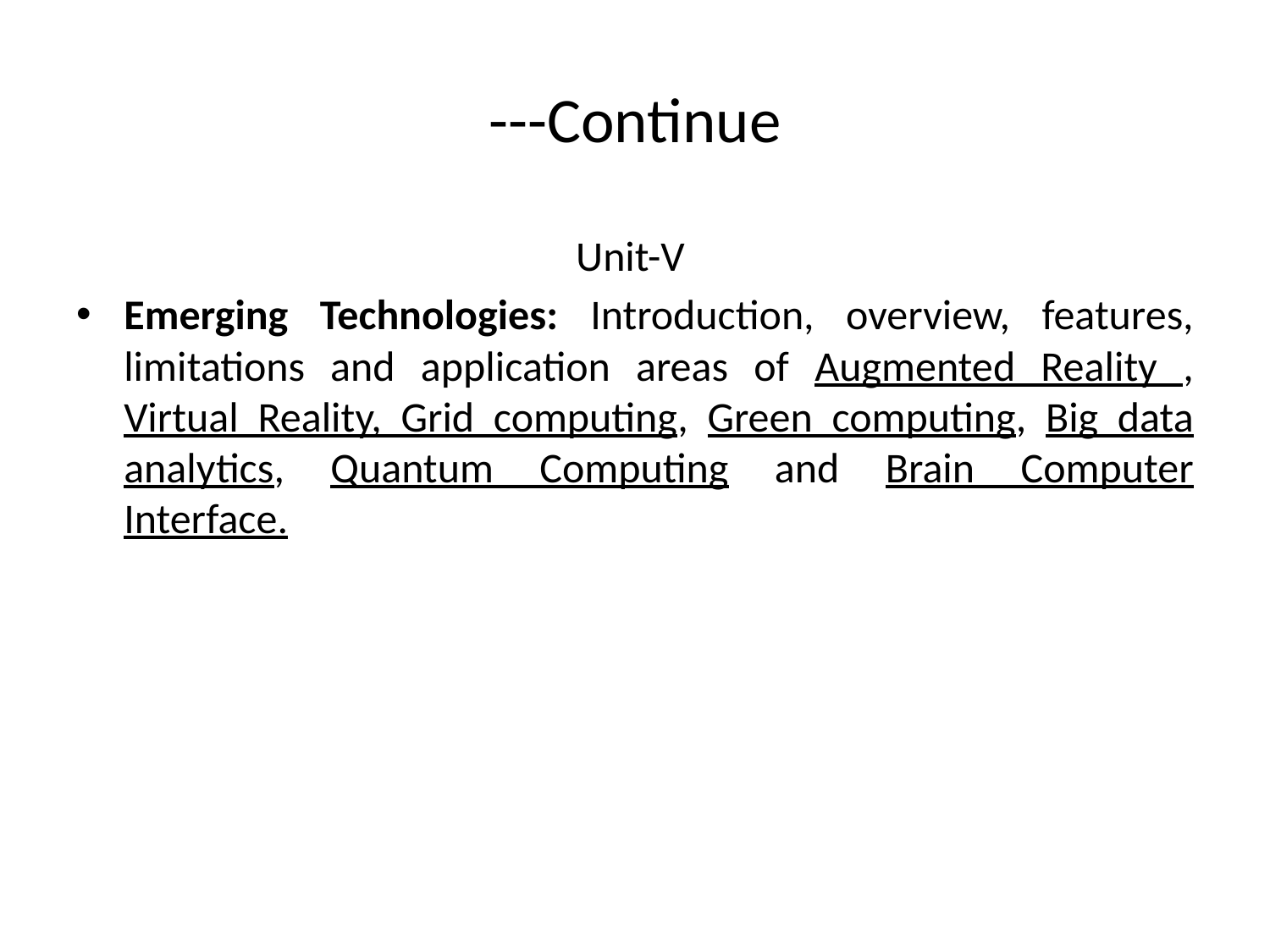

# ---Continue
Unit-V
Emerging Technologies: Introduction, overview, features, limitations and application areas of Augmented Reality , Virtual Reality, Grid computing, Green computing, Big data analytics, Quantum Computing and Brain Computer
Interface.